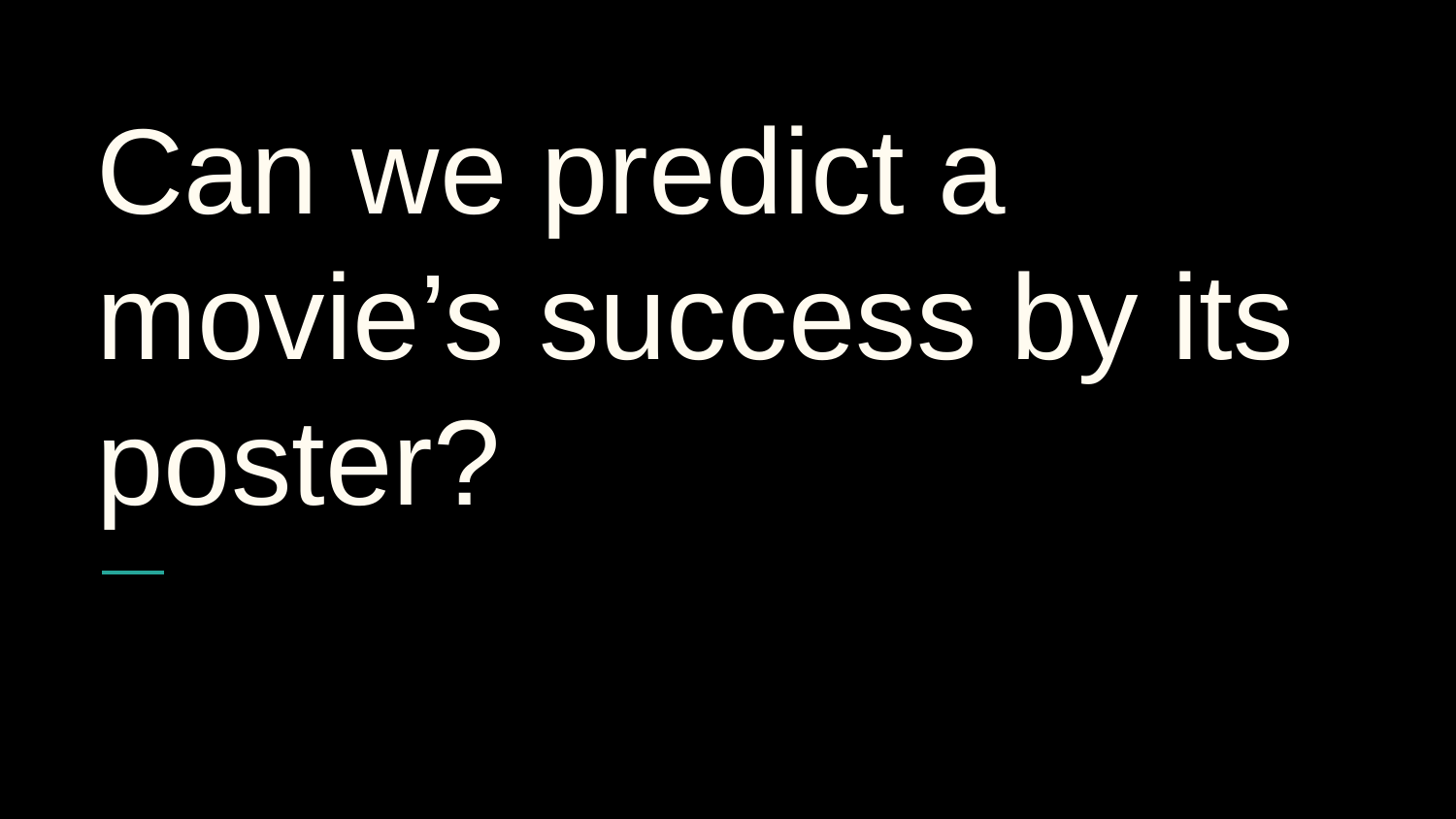

# Can we predict a movie’s success by its poster?